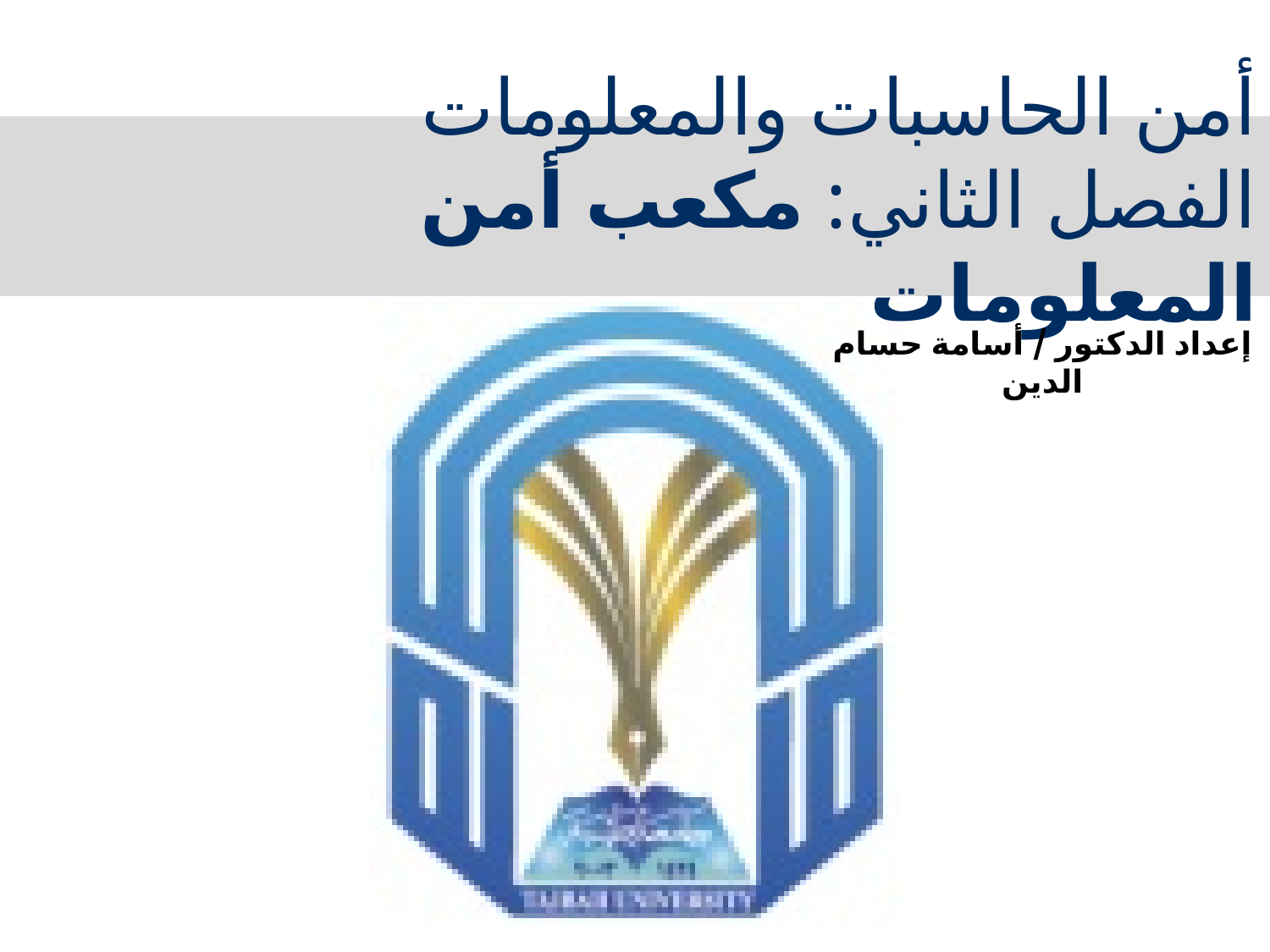

# أمن الحاسبات والمعلومات الفصل الثاني: مكعب أمن المعلومات
إعداد الدكتور / أسامة حسام الدين